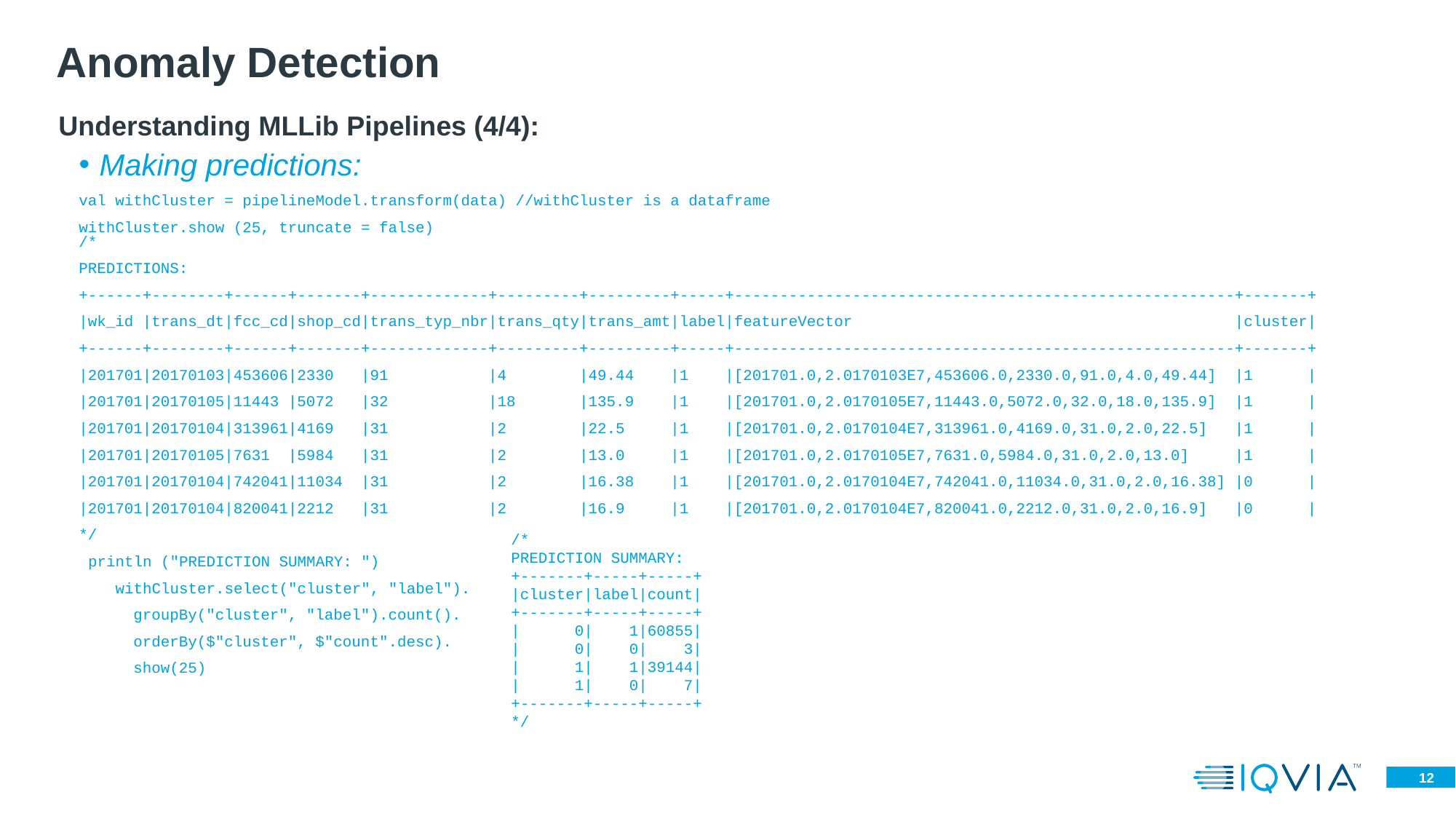

Anomaly Detection
Understanding MLLib Pipelines (4/4):
Making predictions:
val withCluster = pipelineModel.transform(data) //withCluster is a dataframe
withCluster.show (25, truncate = false)
/*
PREDICTIONS:
+------+--------+------+-------+-------------+---------+---------+-----+-------------------------------------------------------+-------+
|wk_id |trans_dt|fcc_cd|shop_cd|trans_typ_nbr|trans_qty|trans_amt|label|featureVector                                          |cluster|
+------+--------+------+-------+-------------+---------+---------+-----+-------------------------------------------------------+-------+
|201701|20170103|453606|2330   |91           |4        |49.44    |1    |[201701.0,2.0170103E7,453606.0,2330.0,91.0,4.0,49.44]  |1      |
|201701|20170105|11443 |5072   |32           |18       |135.9    |1    |[201701.0,2.0170105E7,11443.0,5072.0,32.0,18.0,135.9]  |1      |
|201701|20170104|313961|4169   |31           |2        |22.5     |1    |[201701.0,2.0170104E7,313961.0,4169.0,31.0,2.0,22.5]   |1      |
|201701|20170105|7631  |5984   |31           |2        |13.0     |1    |[201701.0,2.0170105E7,7631.0,5984.0,31.0,2.0,13.0]     |1      |
|201701|20170104|742041|11034  |31           |2        |16.38    |1    |[201701.0,2.0170104E7,742041.0,11034.0,31.0,2.0,16.38] |0      |
|201701|20170104|820041|2212   |31           |2        |16.9     |1    |[201701.0,2.0170104E7,820041.0,2212.0,31.0,2.0,16.9]   |0      |
*/
 println ("PREDICTION SUMMARY: ")
    withCluster.select("cluster", "label").
      groupBy("cluster", "label").count().
      orderBy($"cluster", $"count".desc).
      show(25)

/*
PREDICTION SUMMARY:
+-------+-----+-----+
|cluster|label|count|
+-------+-----+-----+
|      0|    1|60855|
|      0|    0|    3|
|      1|    1|39144|
|      1|    0|    7|
+-------+-----+-----+
*/